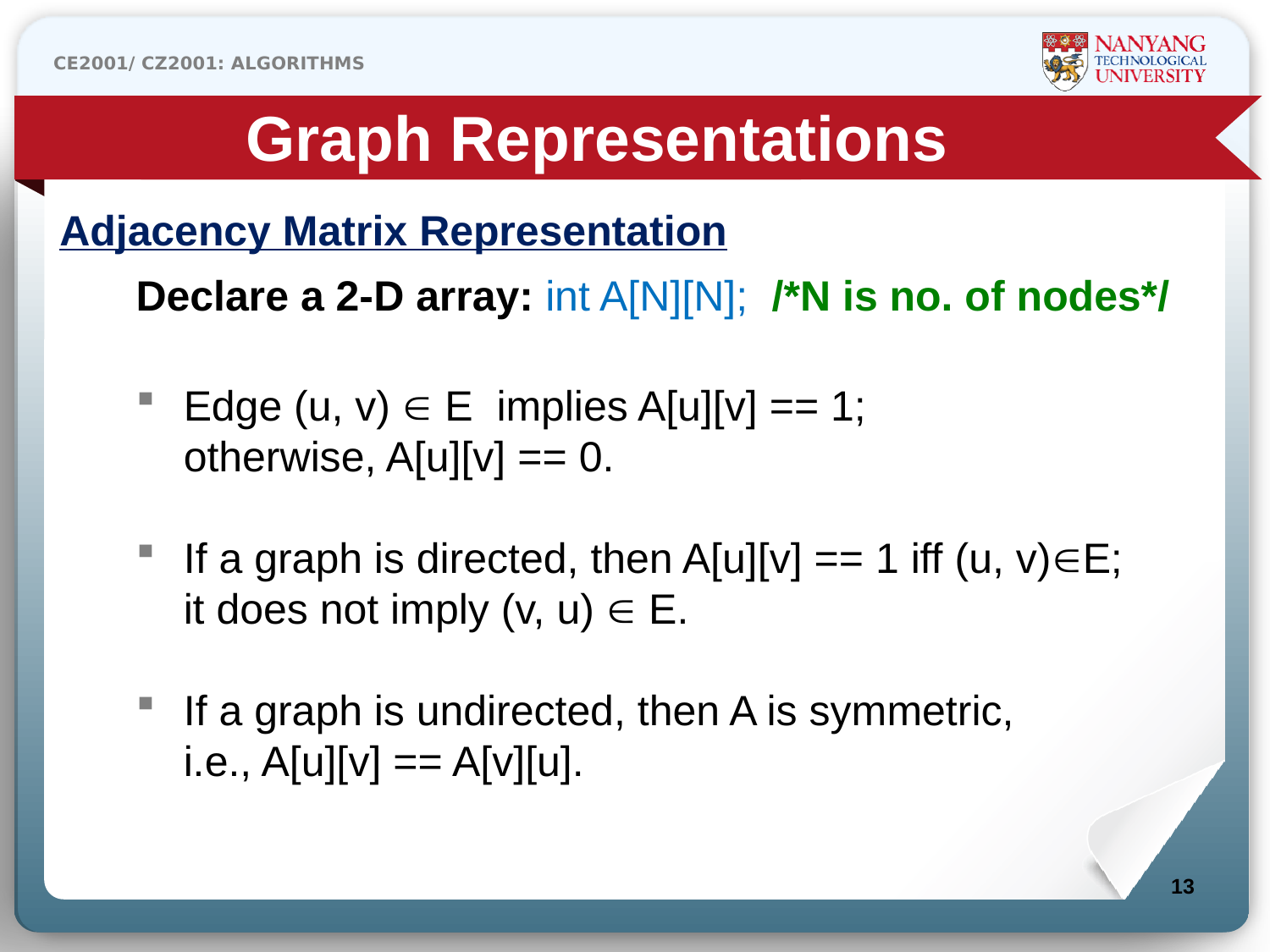

Graph Representations

Adjacency Matrix Representation
Declare a 2-D array: int A[N][N];  /*N is no. of nodes*/

Edge (u, v) ∈ E  implies A[u][v] == 1;
otherwise, A[u][v] == 0.

If a graph is directed, then A[u][v] == 1 iff (u, v)∈E;
it does not imply (v, u) ∈ E.

If a graph is undirected, then A is symmetric,
i.e., A[u][v] == A[v][u].